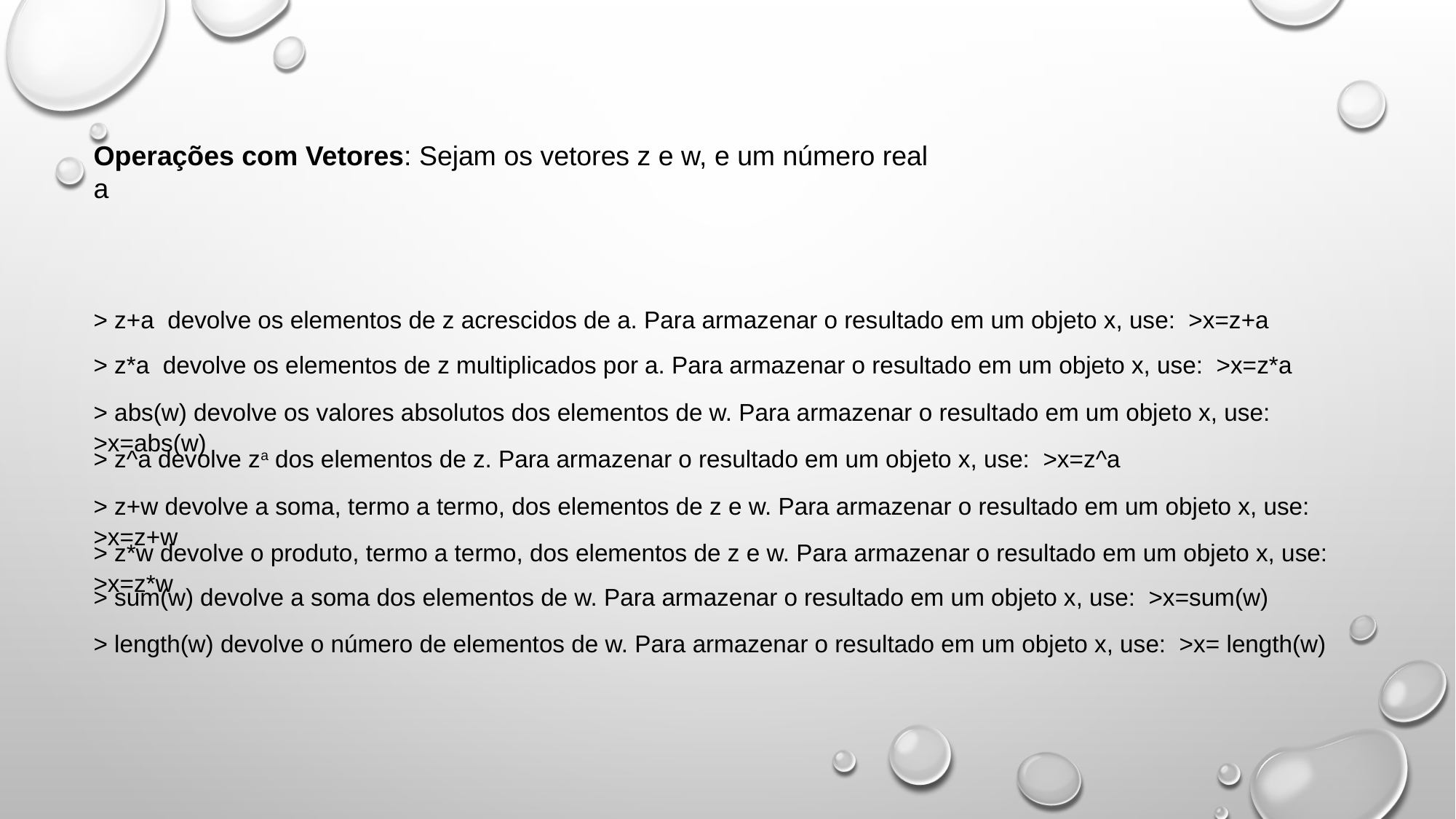

Operações com Vetores: Sejam os vetores z e w, e um número real a

> z+a  devolve os elementos de z acrescidos de a. Para armazenar o resultado em um objeto x, use:  >x=z+a
> z*a  devolve os elementos de z multiplicados por a. Para armazenar o resultado em um objeto x, use:  >x=z*a
> abs(w) devolve os valores absolutos dos elementos de w. Para armazenar o resultado em um objeto x, use:  >x=abs(w)
> z^a devolve za dos elementos de z. Para armazenar o resultado em um objeto x, use:  >x=z^a
> z+w devolve a soma, termo a termo, dos elementos de z e w. Para armazenar o resultado em um objeto x, use:  >x=z+w
> z*w devolve o produto, termo a termo, dos elementos de z e w. Para armazenar o resultado em um objeto x, use:  >x=z*w
> sum(w) devolve a soma dos elementos de w. Para armazenar o resultado em um objeto x, use:  >x=sum(w)
> length(w) devolve o número de elementos de w. Para armazenar o resultado em um objeto x, use:  >x= length(w)